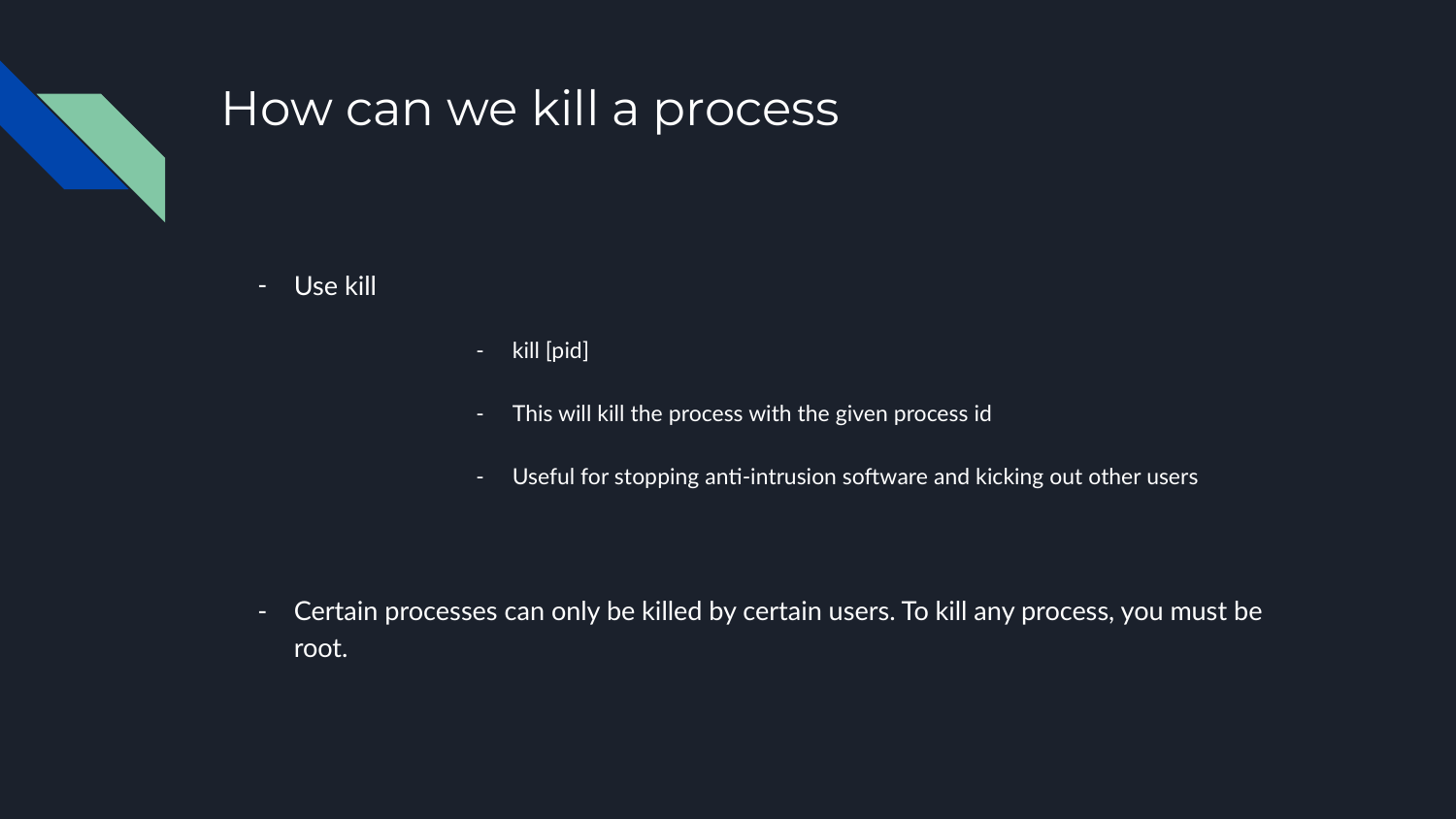

# How can we kill a process
Use kill
kill [pid]
This will kill the process with the given process id
Useful for stopping anti-intrusion software and kicking out other users

Certain processes can only be killed by certain users. To kill any process, you must be root.